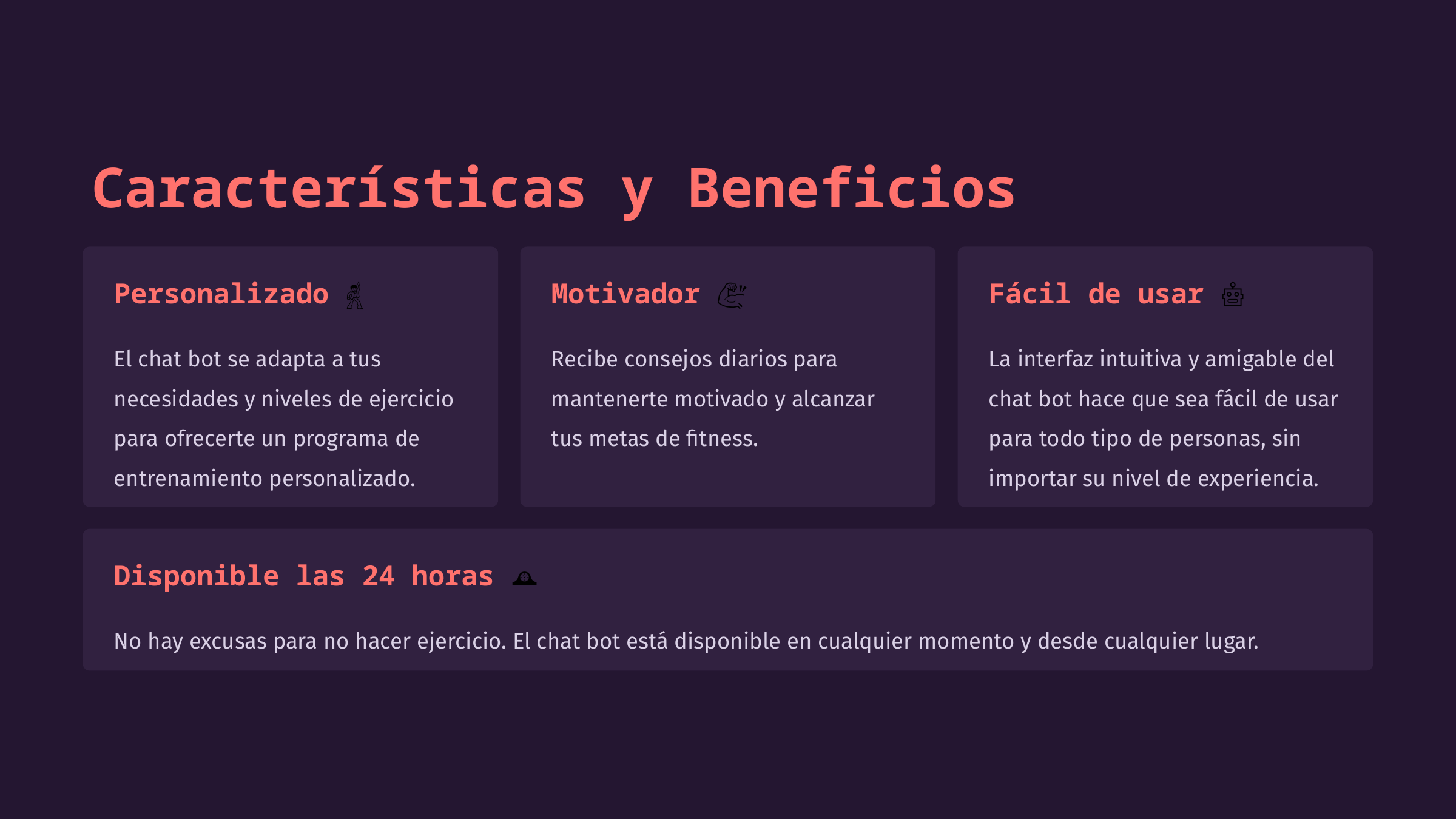

Características y Beneficios

Personalizado 🕺
Motivador 💪
Fácil de usar 🤖
El chat bot se adapta a tus necesidades y niveles de ejercicio para ofrecerte un programa de entrenamiento personalizado.
Recibe consejos diarios para mantenerte motivado y alcanzar tus metas de fitness.
La interfaz intuitiva y amigable del chat bot hace que sea fácil de usar para todo tipo de personas, sin importar su nivel de experiencia.

Disponible las 24 horas 🕰
No hay excusas para no hacer ejercicio. El chat bot está disponible en cualquier momento y desde cualquier lugar.